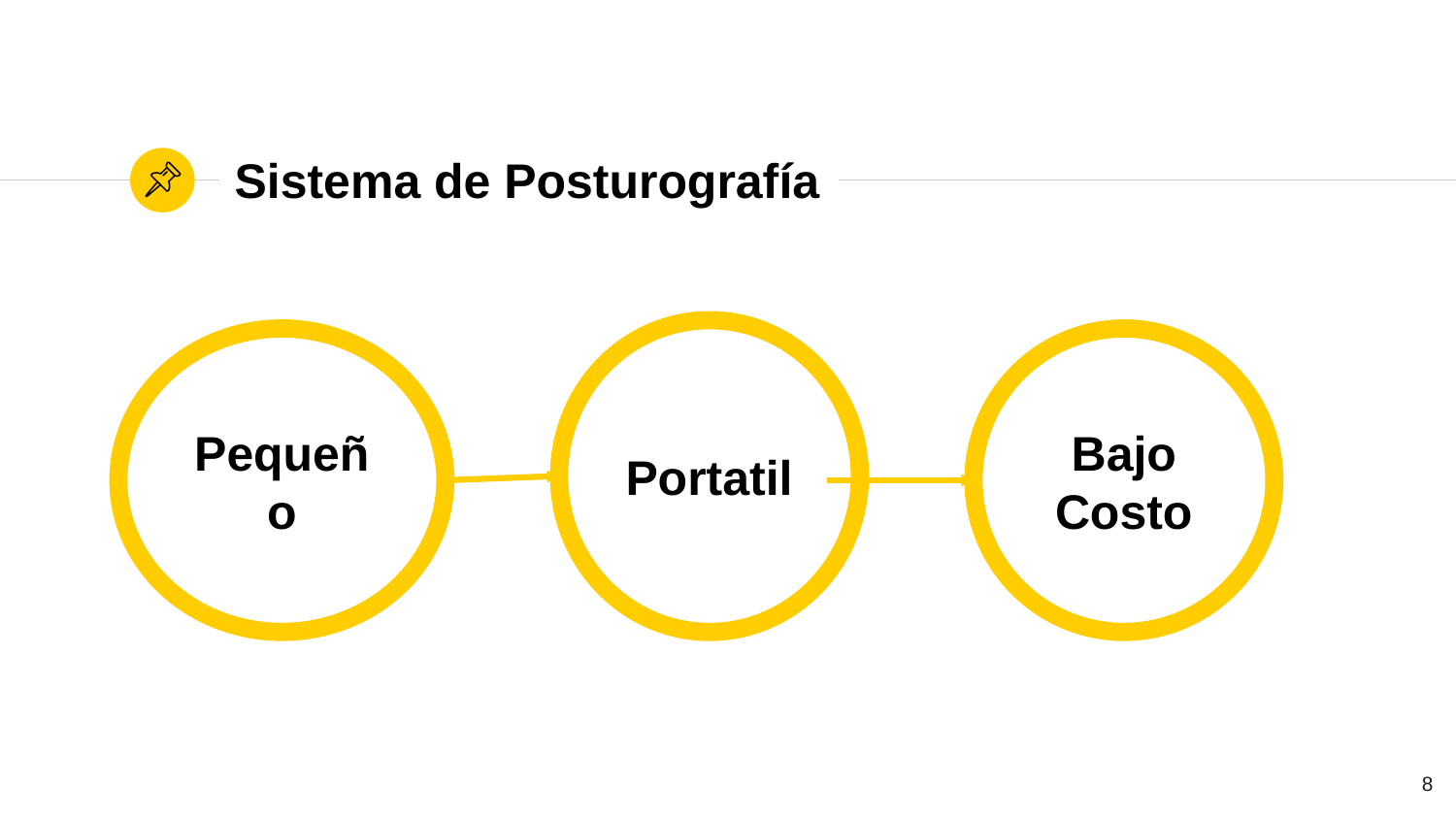

# Sistema de Posturografía

Portatil
Pequeño
Bajo
Costo
8